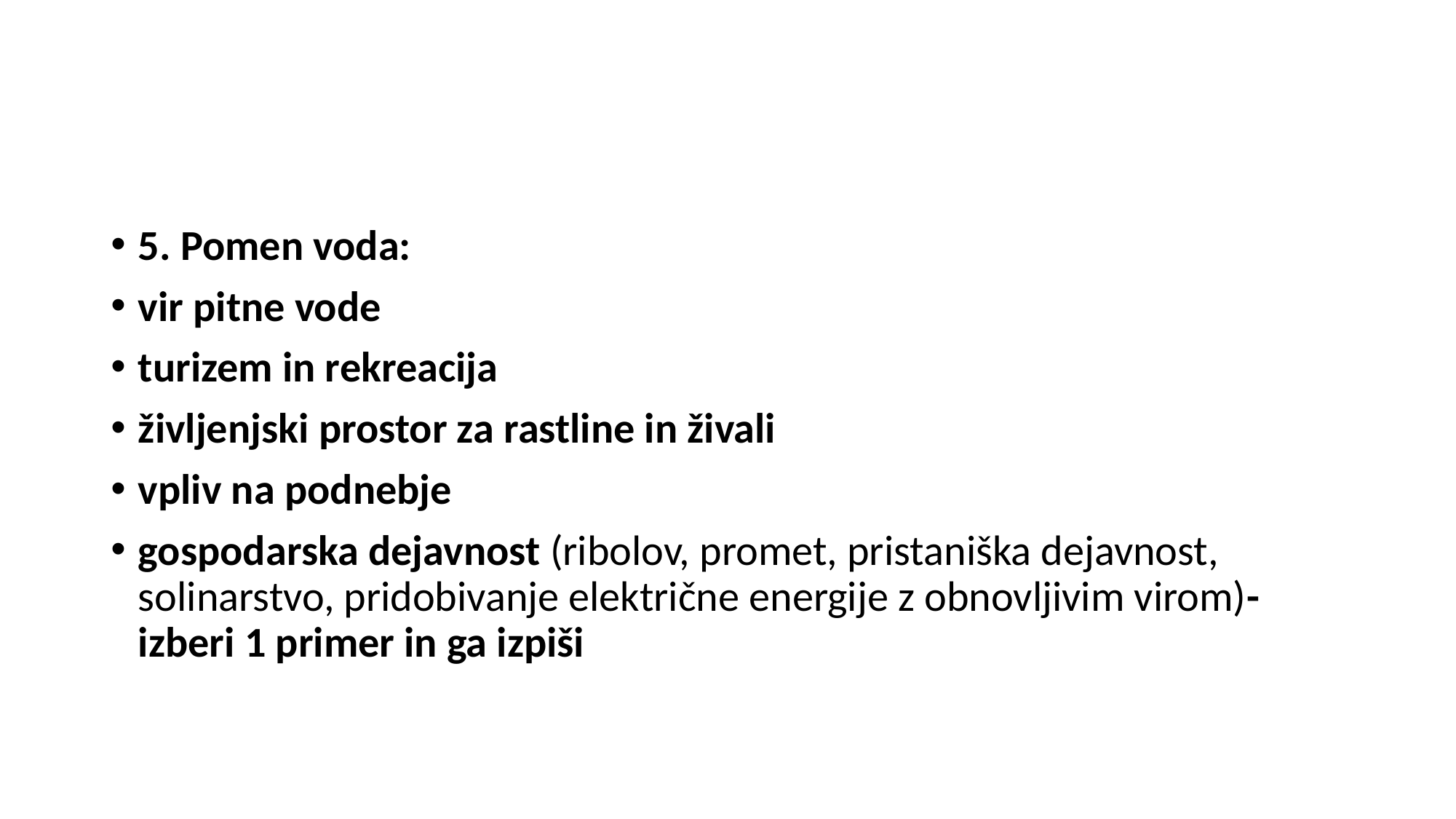

#
5. Pomen voda:
vir pitne vode
turizem in rekreacija
življenjski prostor za rastline in živali
vpliv na podnebje
gospodarska dejavnost (ribolov, promet, pristaniška dejavnost, solinarstvo, pridobivanje električne energije z obnovljivim virom)- izberi 1 primer in ga izpiši